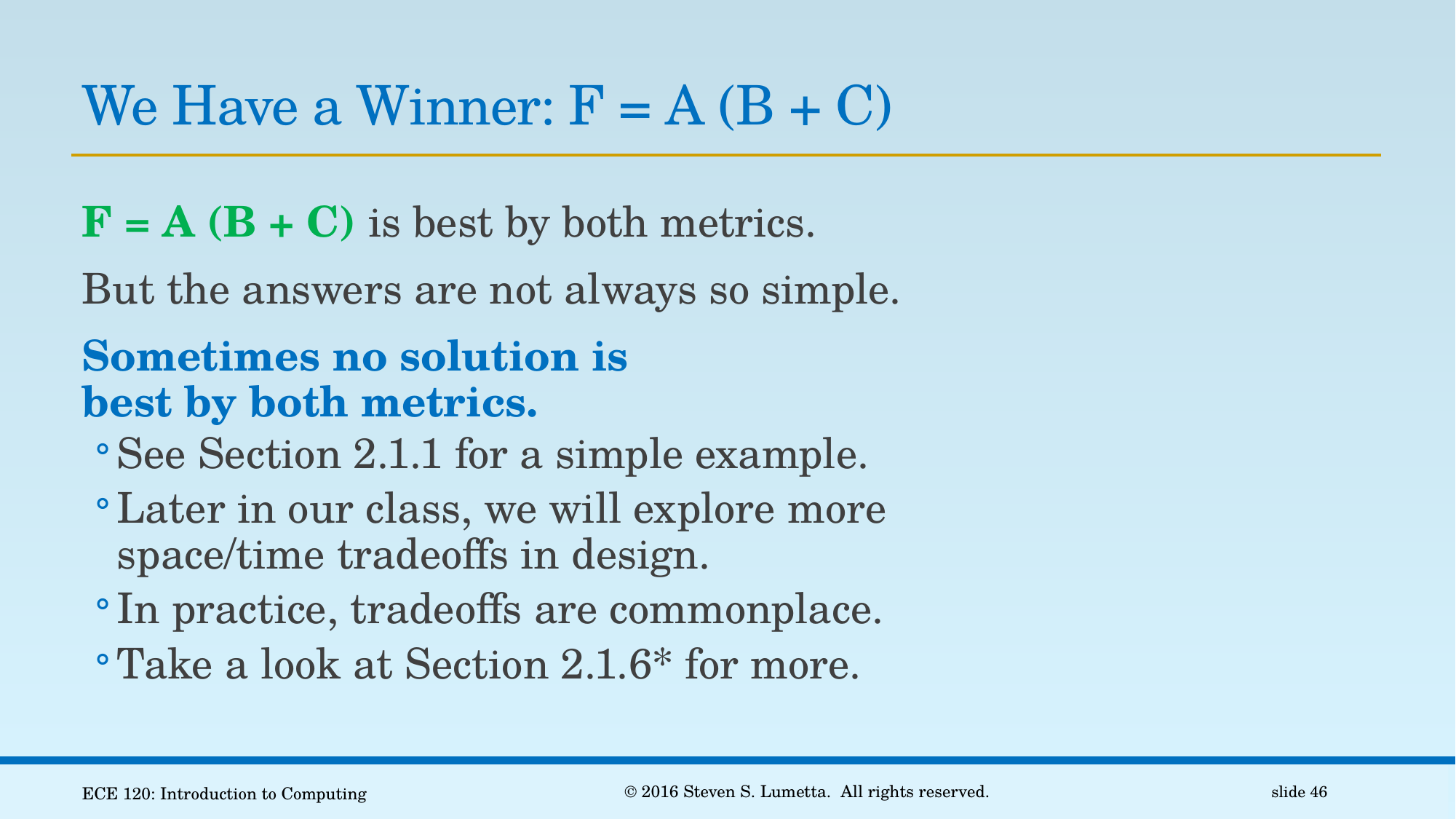

# We Have a Winner: F = A (B + C)
F = A (B + C) is best by both metrics.
But the answers are not always so simple.
Sometimes no solution is
best by both metrics.
See Section 2.1.1 for a simple example.
Later in our class, we will explore more
space/time tradeoffs in design.
In practice, tradeoffs are commonplace.
Take a look at Section 2.1.6* for more.

ECE 120: Introduction to Computing
© 2016 Steven S. Lumetta.  All rights reserved.
slide 46